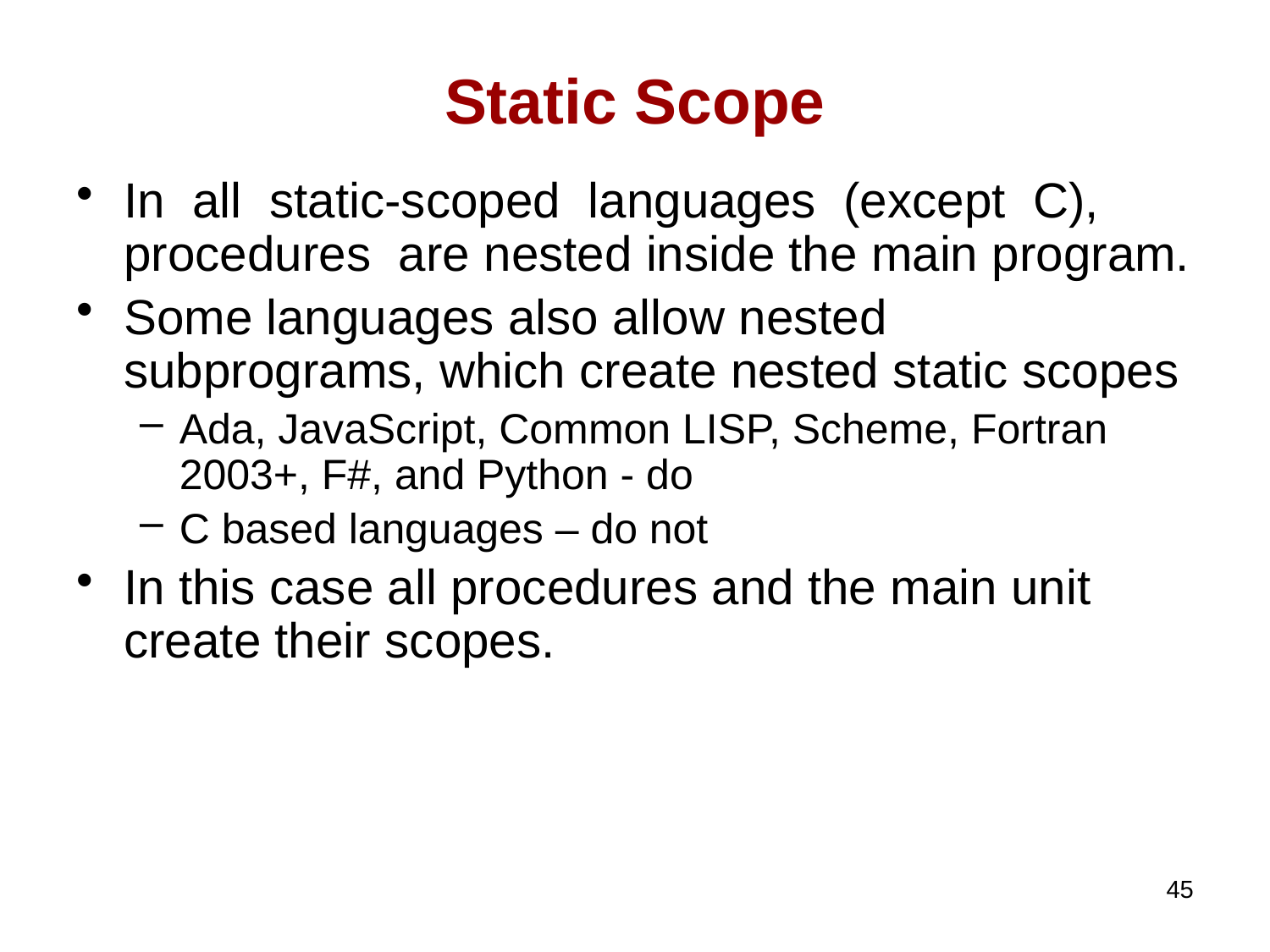

# Static Scope
In  all  static-scoped  languages  (except  C),  procedures  are nested inside the main program.
Some languages also allow nested subprograms, which create nested static scopes
Ada, JavaScript, Common LISP, Scheme, Fortran 2003+, F#, and Python - do
C based languages – do not
In this case all procedures and the main unit  create their scopes.
45